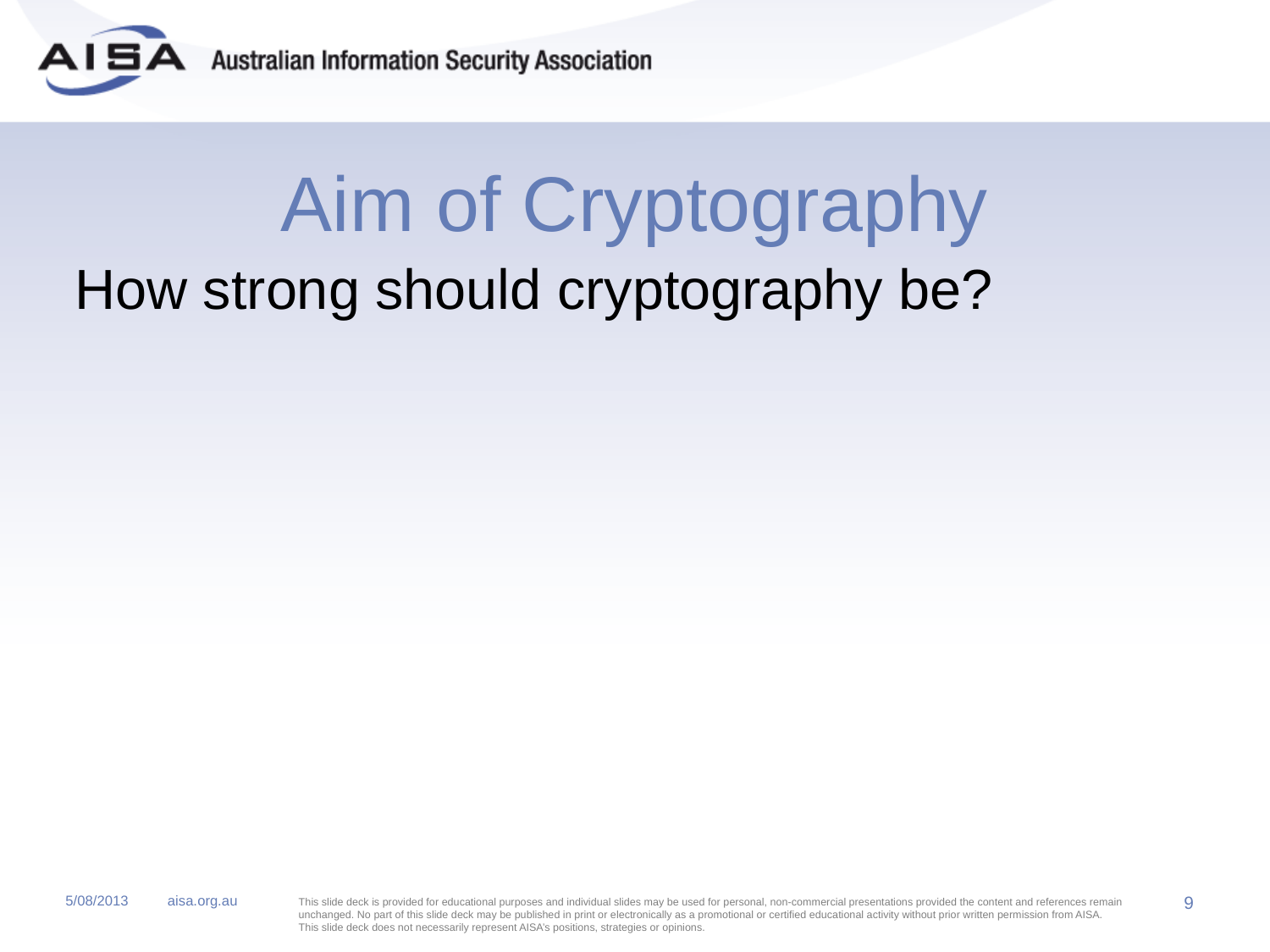

# Aim of Cryptography
How strong should cryptography be?